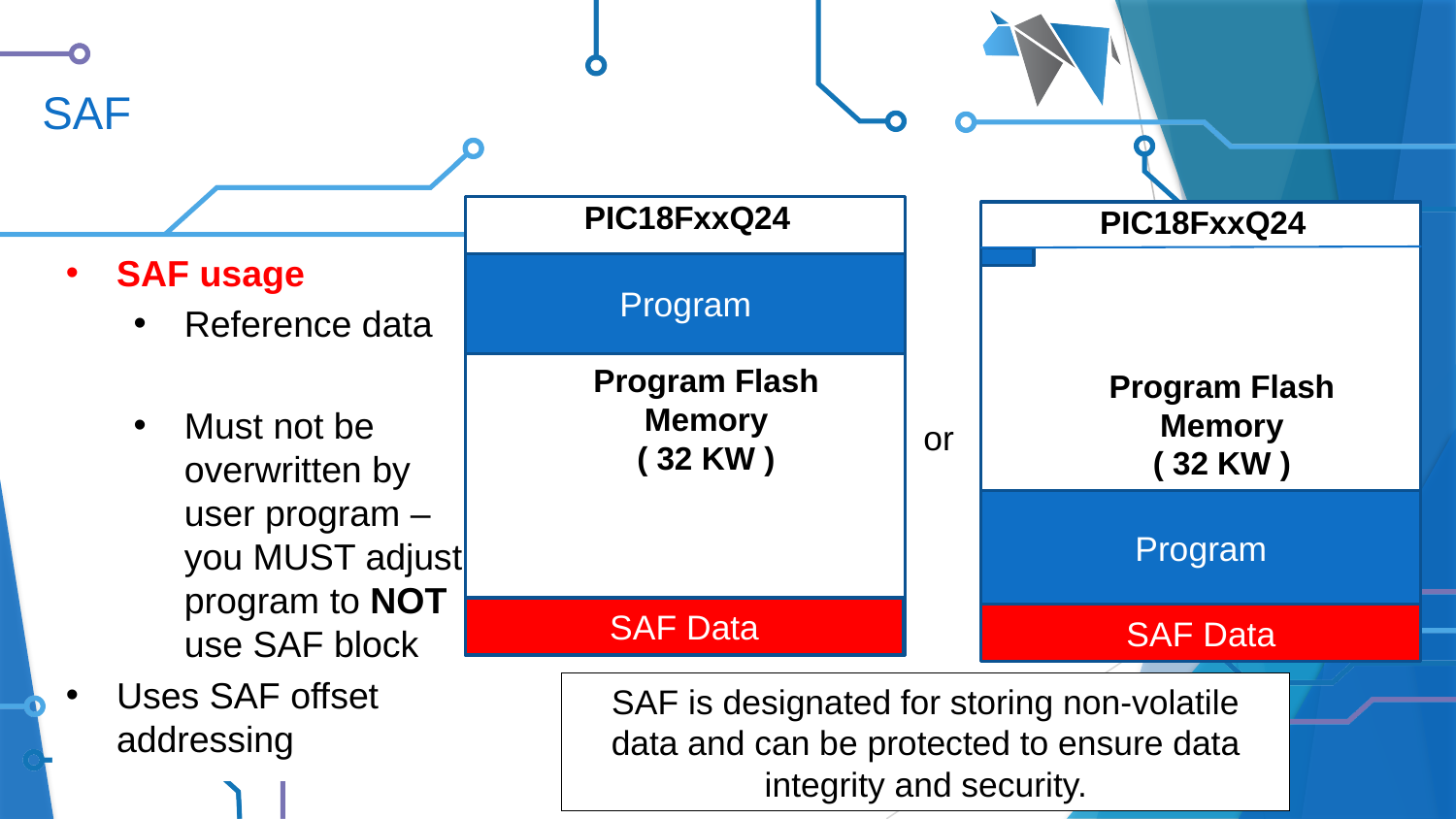

# SAF

PIC18FxxQ24

Program
Program Flash Memory
( 32 KW )
SAF Data

PIC18FxxQ24

Program Flash Memory
( 32 KW )
Program
SAF Data
SAF usage
Reference data

Must not be overwritten by user program – you MUST adjust program to NOT use SAF block
Uses SAF offset addressing

or
SAF is designated for storing non-volatile data and can be protected to ensure data integrity and security.